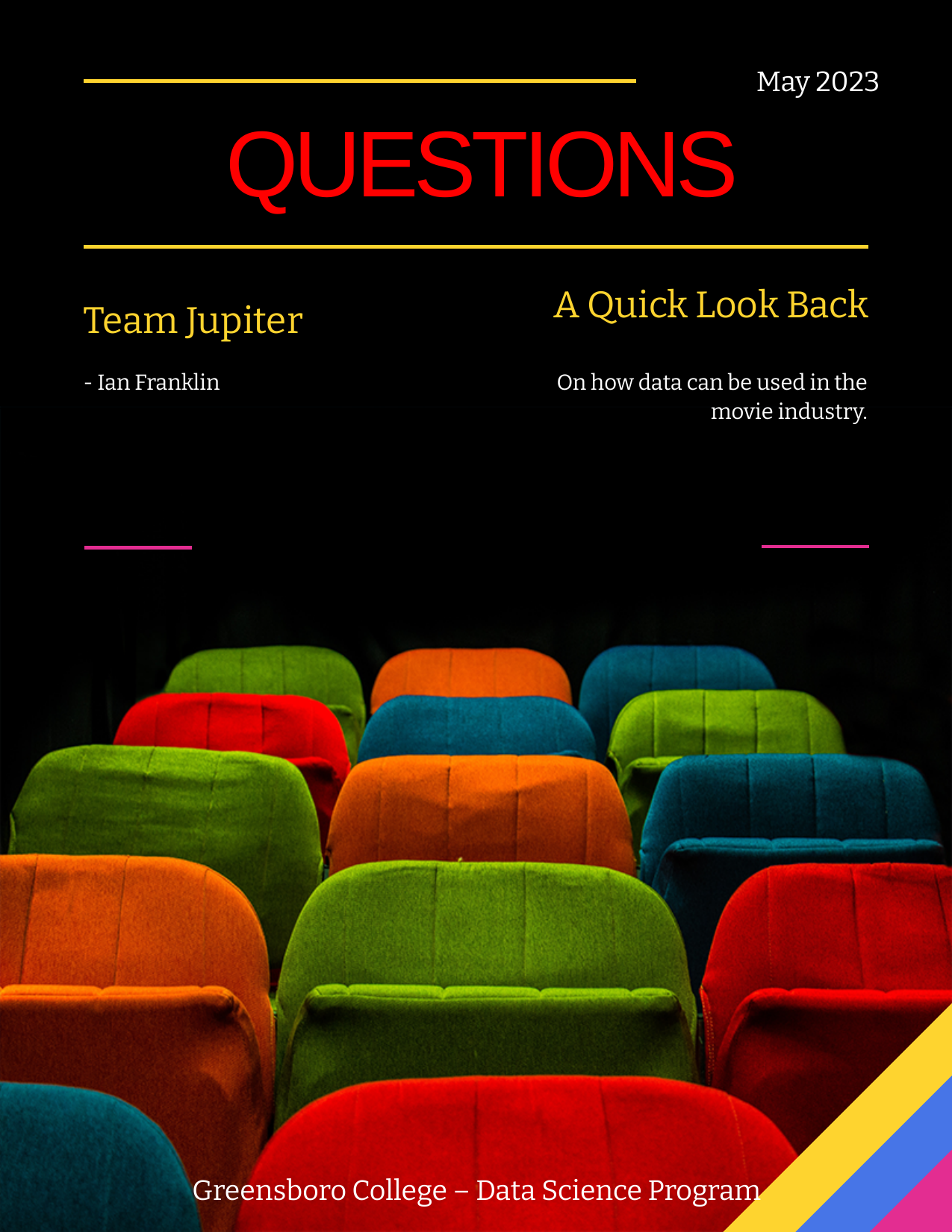

May 2023
# Questions
A Quick Look Back
Team Jupiter
- Ian Franklin
On how data can be used in the movie industry.
Greensboro College – Data Science Program